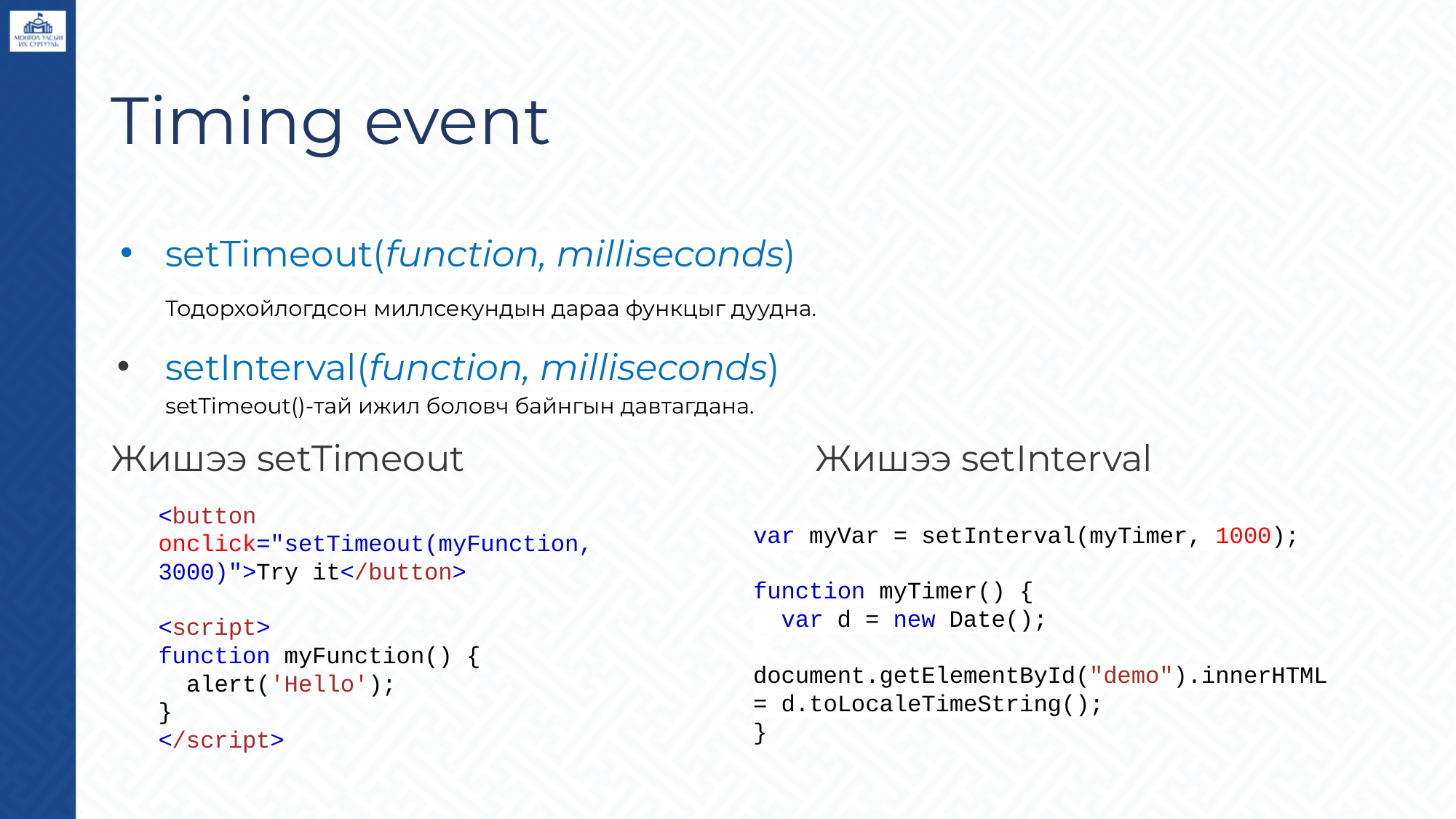

# Timing event
setTimeout(function, milliseconds)
Тодорхойлогдсон миллсекундын дараа функцыг дуудна.
setInterval(function, milliseconds)
setTimeout()-тай ижил боловч байнгын давтагдана.
Жишээ setTimeout                                Жишээ setInterval
<button onclick="setTimeout(myFunction, 3000)">Try it</button>

<script>
function myFunction() {
  alert('Hello');
}
</script>
var myVar = setInterval(myTimer, 1000);

function myTimer() {
  var d = new Date();
  document.getElementById("demo").innerHTML = d.toLocaleTimeString();
}